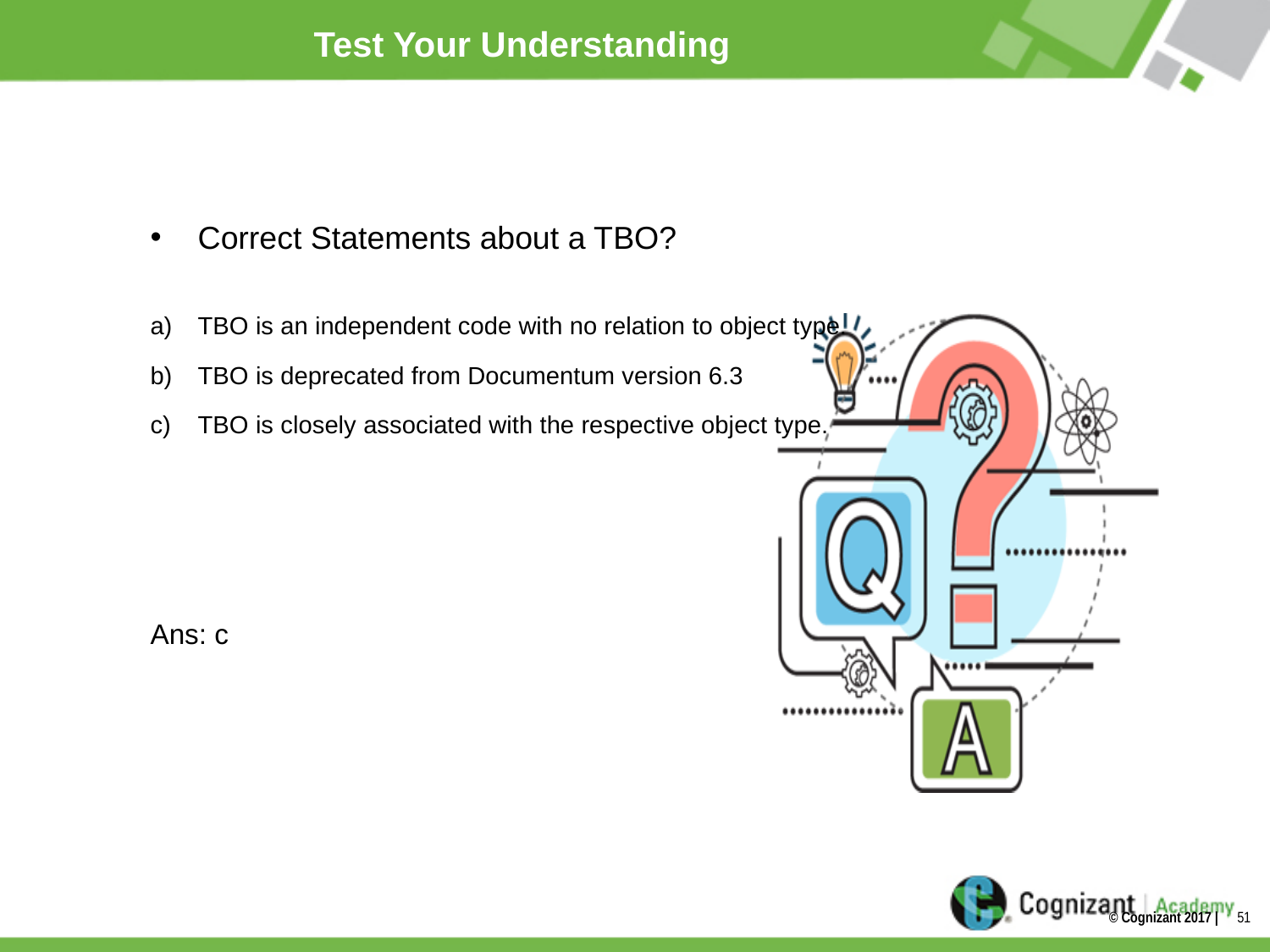

# Test Your Understanding
Correct Statements about a TBO?

TBO is an independent code with no relation to object type.
TBO is deprecated from Documentum version 6.3
TBO is closely associated with the respective object type.

Ans: c